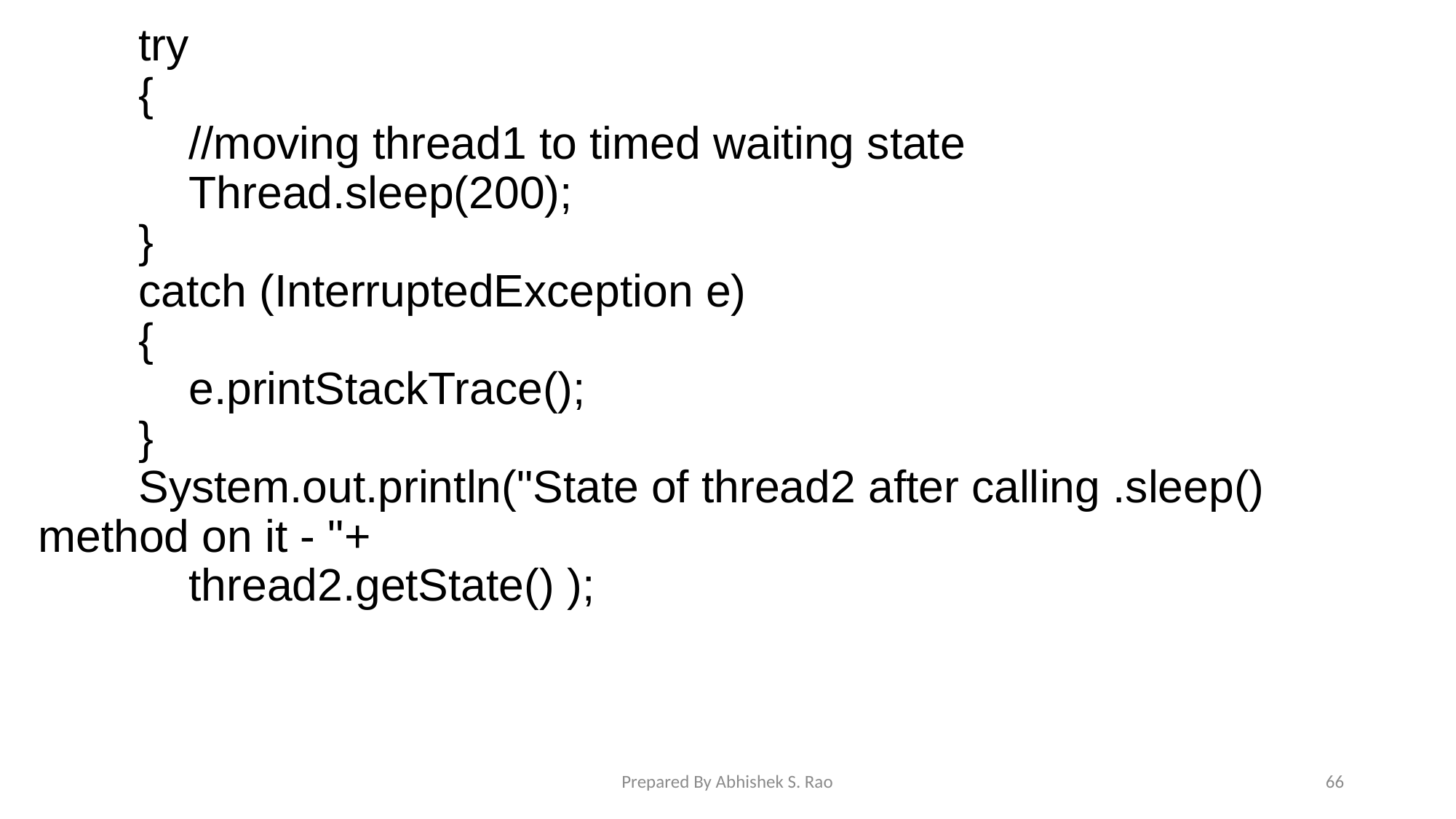

try
        {
            //moving thread1 to timed waiting state
            Thread.sleep(200);
        }
        catch (InterruptedException e)
        {
            e.printStackTrace();
        }
        System.out.println("State of thread2 after calling .sleep() method on it - "+
            thread2.getState() );
Prepared By Abhishek S. Rao
66